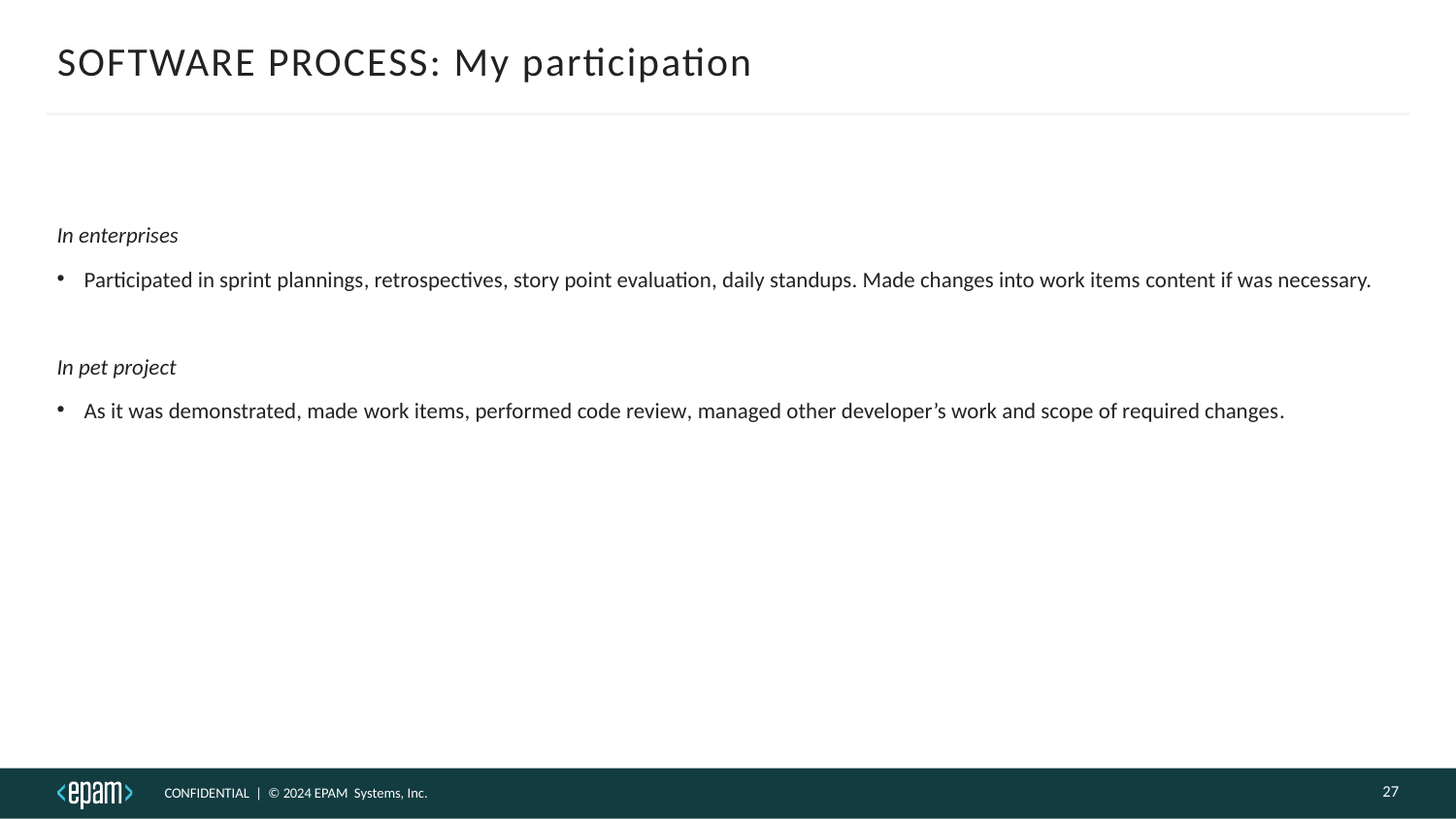

# SOFTWARE PROCESS: My participation

In enterprises
Participated in sprint plannings, retrospectives, story point evaluation, daily standups. Made changes into work items content if was necessary.

In pet project
As it was demonstrated, made work items, performed code review, managed other developer’s work and scope of required changes.

27